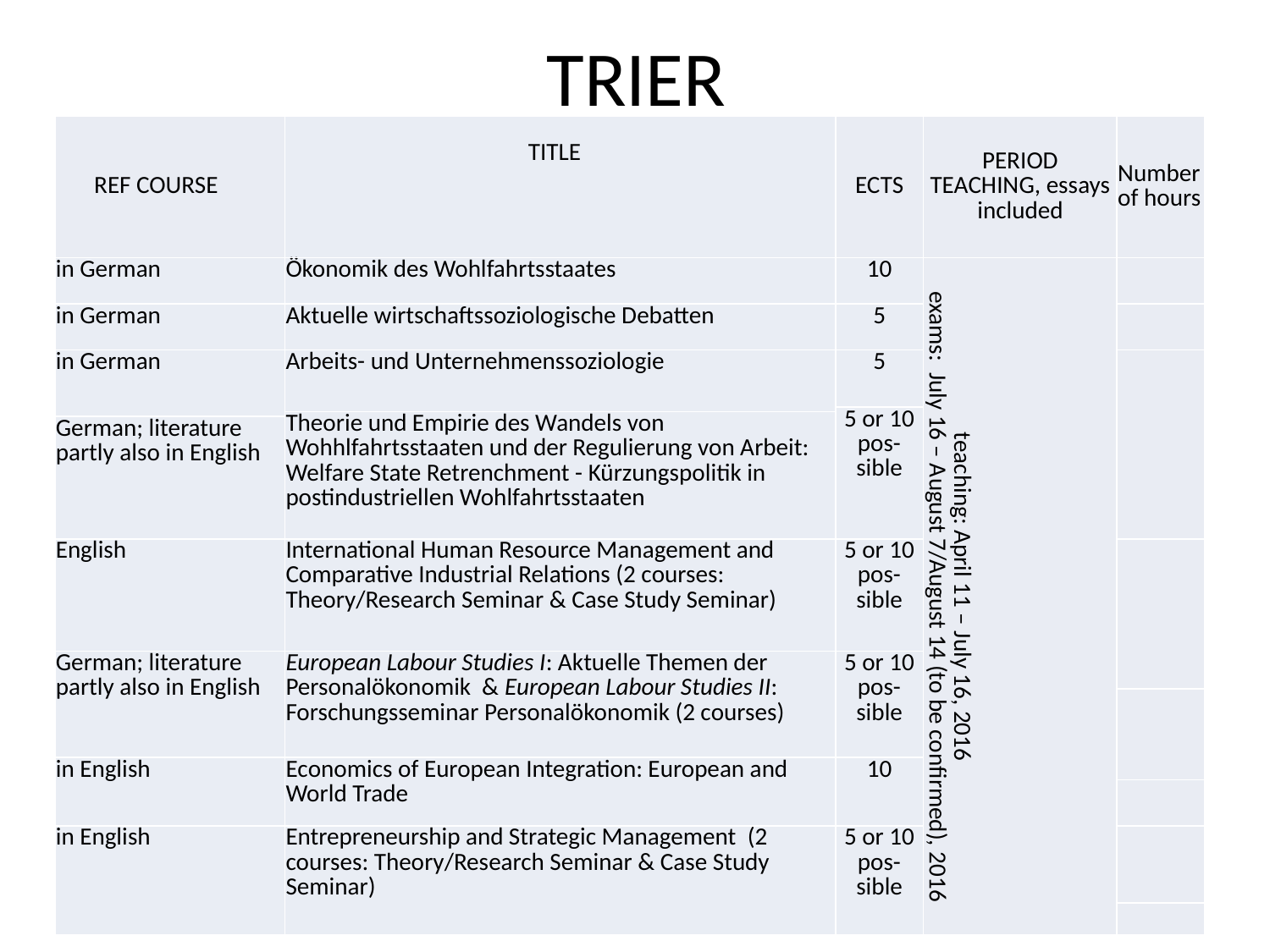

# TRIER
| REF COURSE | TITLE | ECTS | PERIOD TEACHING, essays included | Number of hours |
| --- | --- | --- | --- | --- |
| in German | Ökonomik des Wohlfahrtsstaates | 10 | teaching: April 11 – July 16, 2016 exams: July 16 – August 7/August 14 (to be confirmed), 2016 |  |
| in German | Aktuelle wirtschaftssoziologische Debatten | 5 |  |  |
| in German | Arbeits- und Unternehmenssoziologie | 5 |  |  |
|  |  | 5 or 10 pos-sible |  |  |
|  | Theorie und Empirie des Wandels von Wohhlfahrtsstaaten und der Regulierung von Arbeit: Welfare State Retrenchment - Kürzungspolitik in postindustriellen Wohlfahrtsstaaten |  |  |  |
| German; literature partly also in English |  |  |  |  |
| English | International Human Resource Management and Comparative Industrial Relations (2 courses: Theory/Research Seminar & Case Study Seminar) | 5 or 10 pos-sible |  |  |
| German; literature partly also in English | European Labour Studies I: Aktuelle Themen der Personalökonomik & European Labour Studies II: Forschungsseminar Personalökonomik (2 courses) | 5 or 10 pos-sible |  |  |
|  |  |  |  |  |
| in English | Economics of European Integration: European and World Trade | 10 |  |  |
|  |  |  |  |  |
| in English | Entrepreneurship and Strategic Management (2 courses: Theory/Research Seminar & Case Study Seminar) | 5 or 10 pos-sible |  |  |
|  |  |  |  |  |